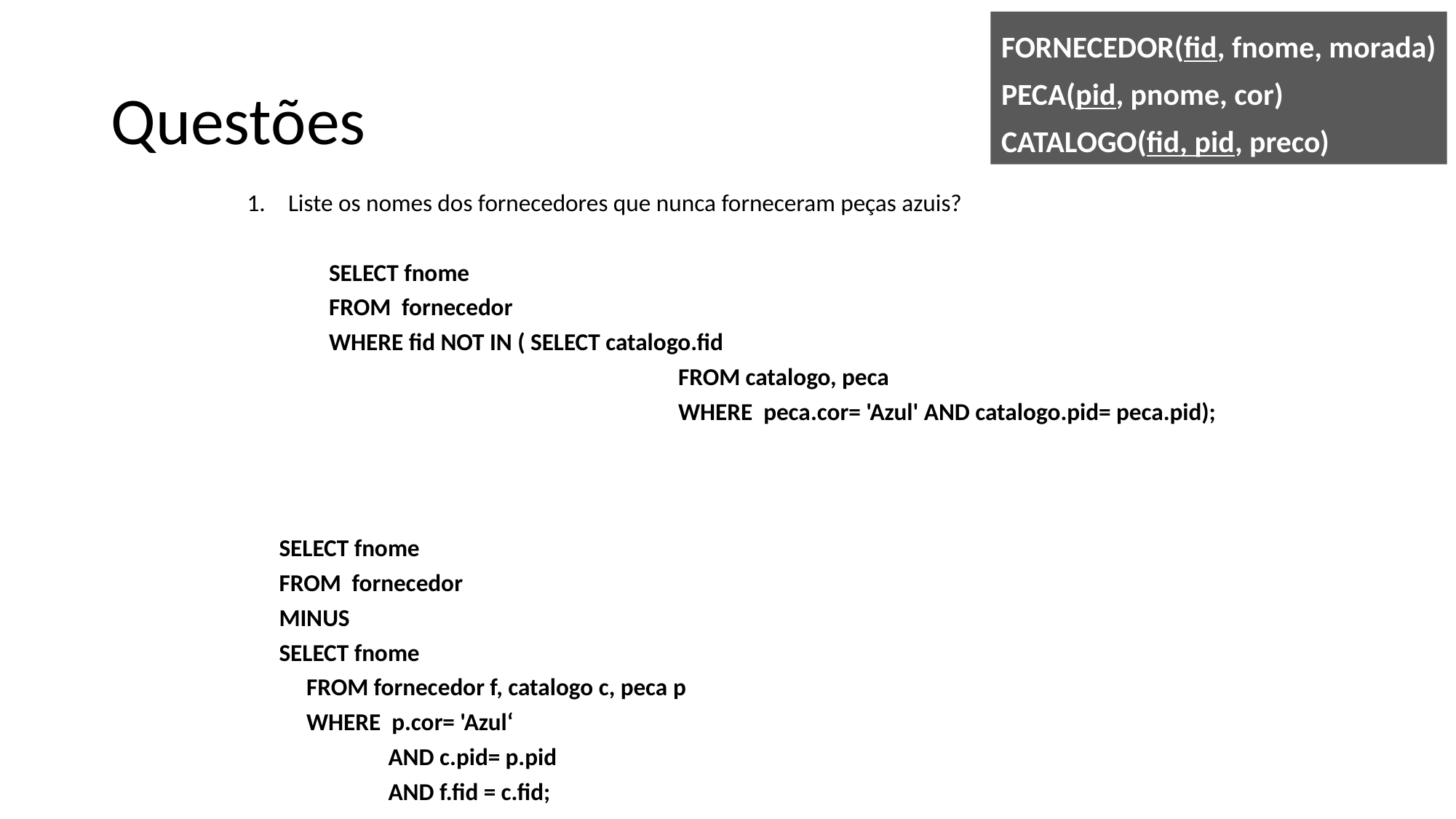

FORNECEDOR(fid, fnome, morada)
PECA(pid, pnome, cor)
CATALOGO(fid, pid, preco)
# Questões
Liste os nomes dos fornecedores que nunca forneceram peças azuis?

SELECT fnome
FROM  fornecedor
WHERE fid NOT IN ( SELECT catalogo.fid
       			    FROM catalogo, peca
     			    WHERE  peca.cor= 'Azul' AND catalogo.pid= peca.pid);
SELECT fnome
FROM  fornecedor
MINUS
SELECT fnome
     FROM fornecedor f, catalogo c, peca p
     WHERE  p.cor= 'Azul‘
	AND c.pid= p.pid
	AND f.fid = c.fid;